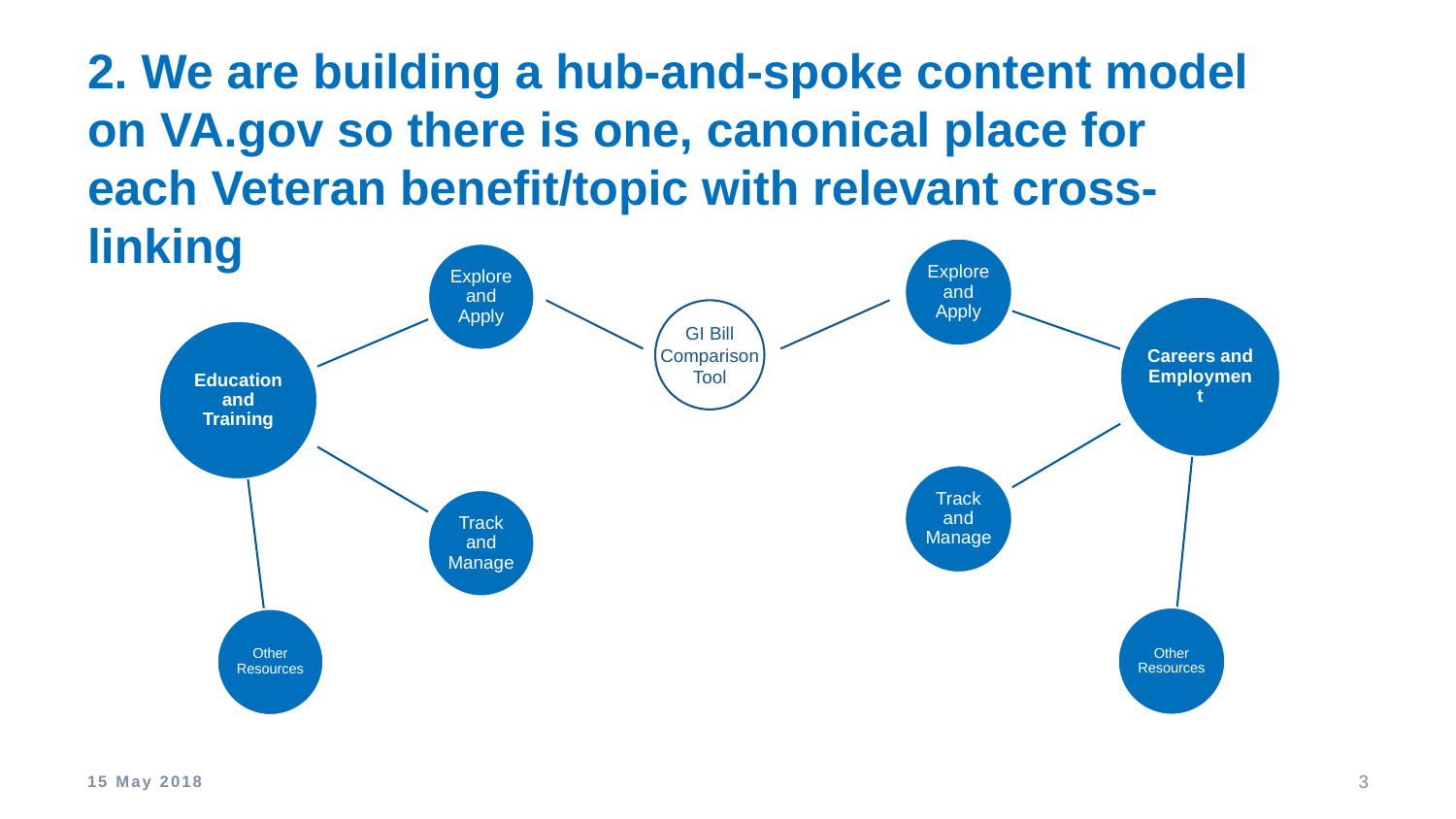

# 2. We are building a hub-and-spoke content model on VA.gov so there is one, canonical place for each Veteran benefit/topic with relevant cross-linking
Careers and Employment
Explore and Apply
Other Resources
Track and Manage
Education and Training
Explore and Apply
Track and Manage
Other Resources
GI Bill
Comparison
Tool
15 May 2018

3